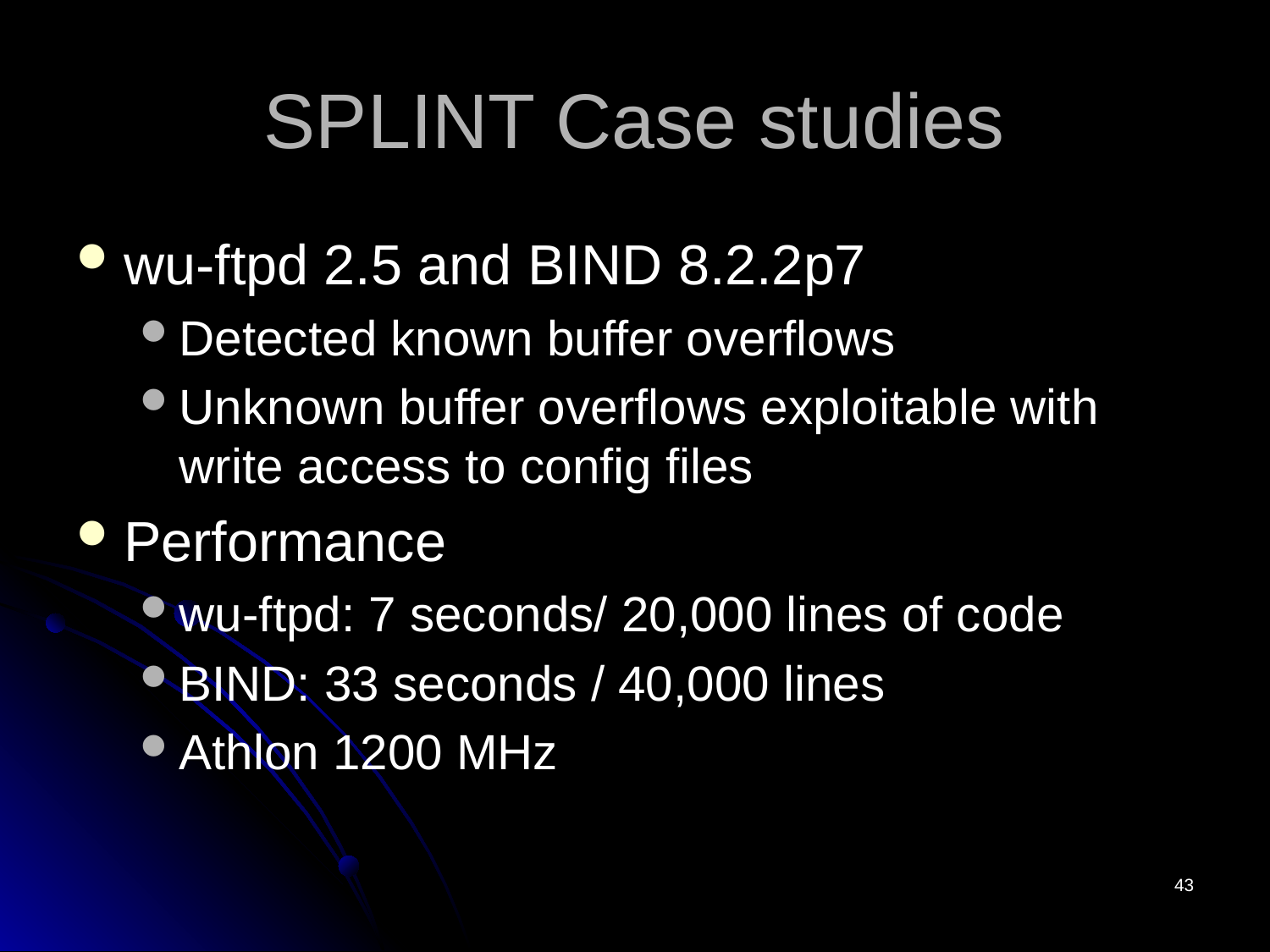

# SPLINT Case studies
wu-ftpd 2.5 and BIND 8.2.2p7
Detected known buffer overflows
Unknown buffer overflows exploitable with write access to config files
Performance
wu-ftpd: 7 seconds/ 20,000 lines of code
BIND: 33 seconds / 40,000 lines
Athlon 1200 MHz
43